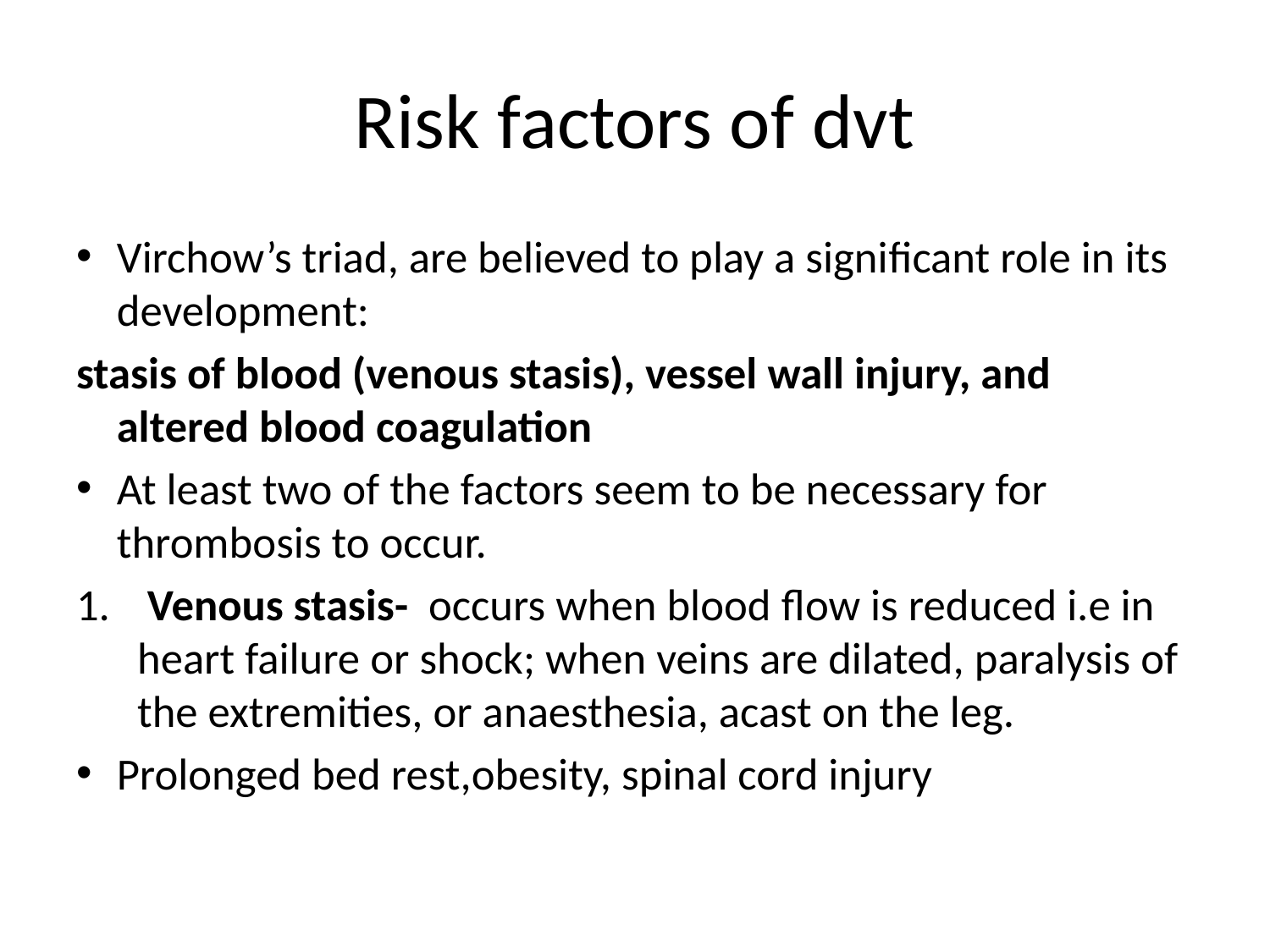

# Risk factors of dvt
Virchow’s triad, are believed to play a signiﬁcant role in its development:
stasis of blood (venous stasis), vessel wall injury, and altered blood coagulation
At least two of the factors seem to be necessary for thrombosis to occur.
 Venous stasis-  occurs when blood ﬂow is reduced i.e in heart failure or shock; when veins are dilated, paralysis of the extremities, or anaesthesia, acast on the leg.
Prolonged bed rest,obesity, spinal cord injury